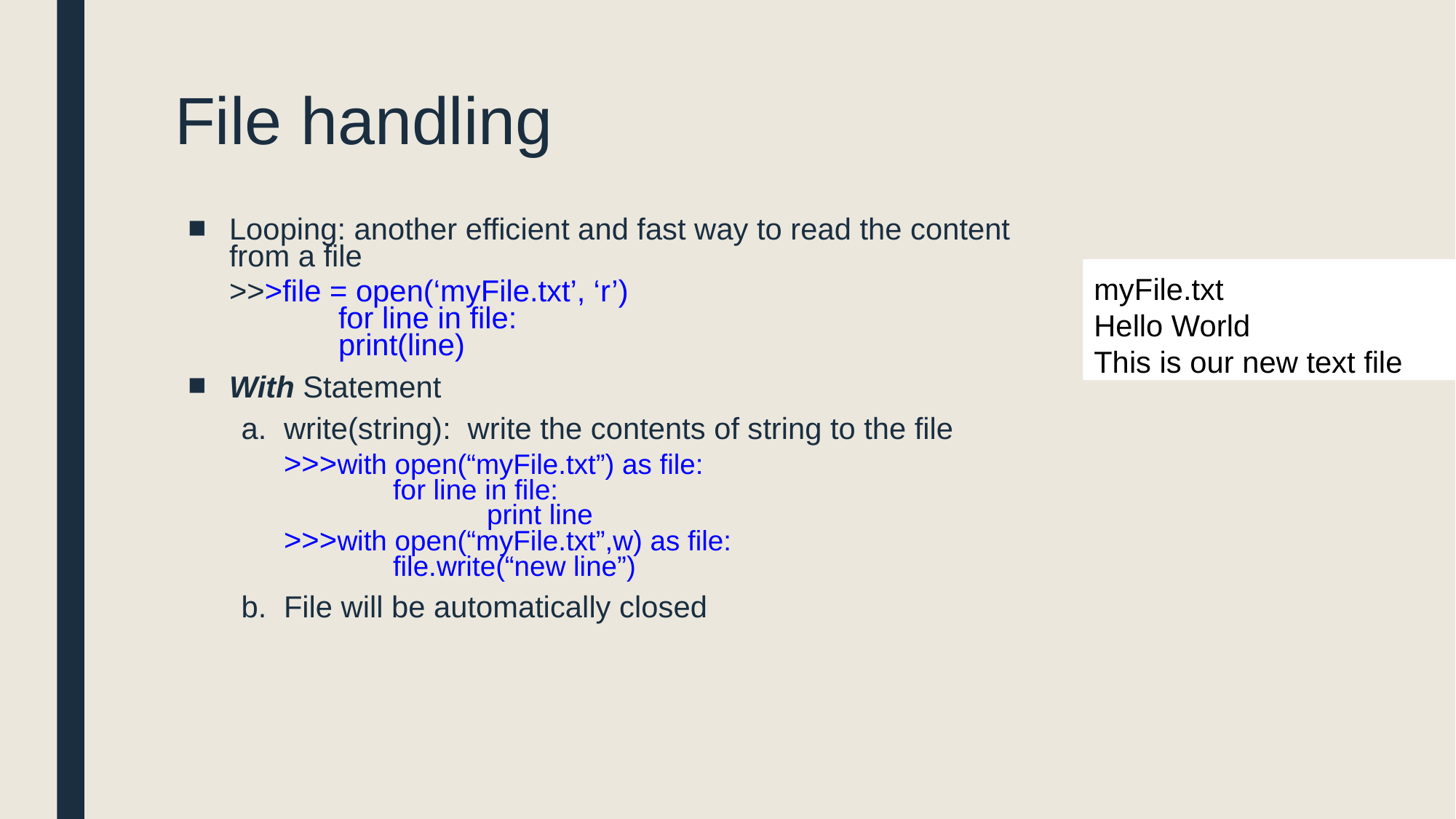

# File handling
Looping: another efficient and fast way to read the content from a file
>>>file = open(‘myFile.txt’, ‘r’)
	for line in file:
print(line)
With Statement
write(string):  write the contents of string to the file
>>>with open(“myFile.txt”) as file:
	for line in file:
                          print line
>>>with open(“myFile.txt”,w) as file:
	file.write(“new line”)
File will be automatically closed

myFile.txt
Hello World
This is our new text file